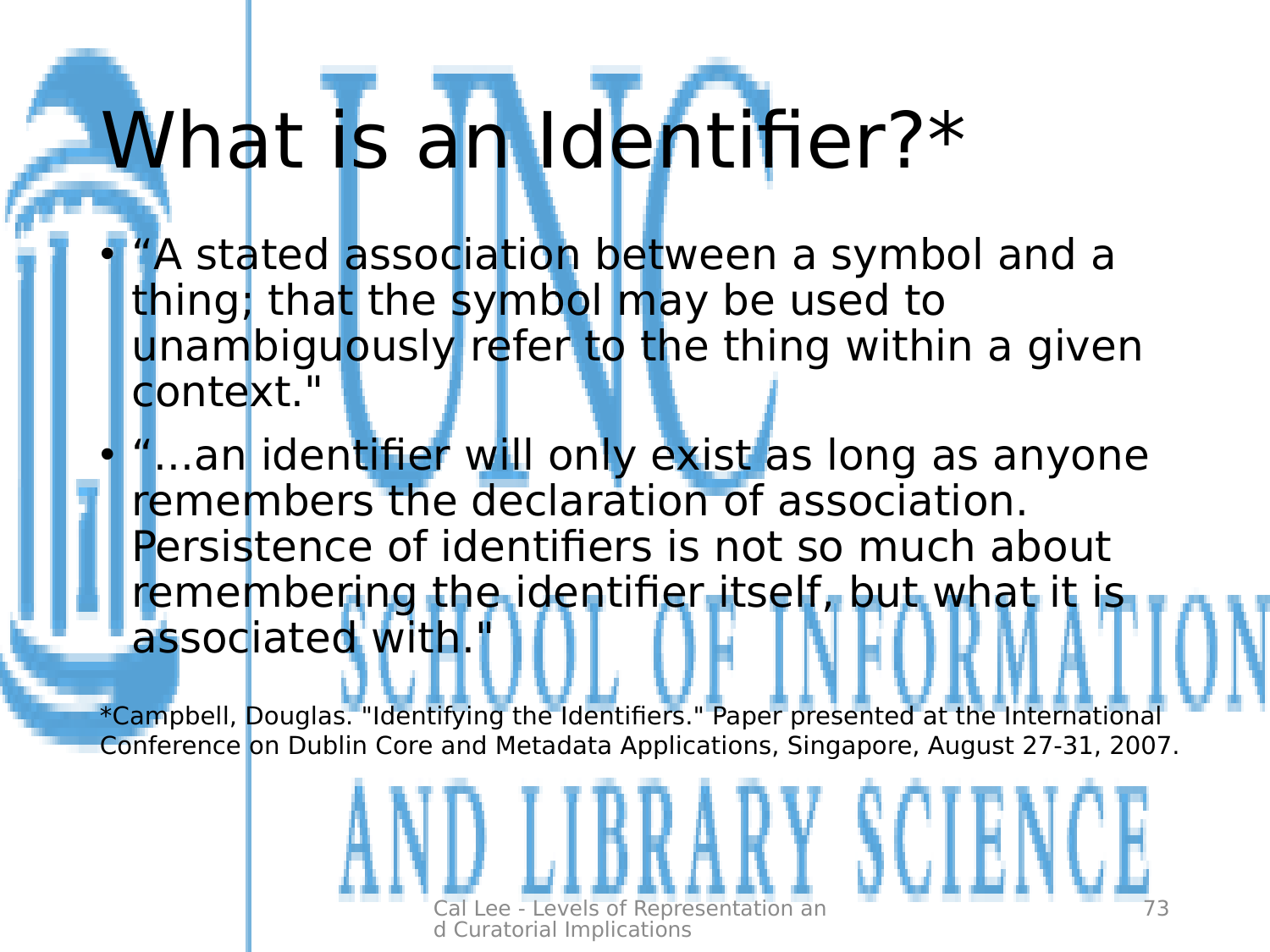

# What is an Identifier?*
“A stated association between a symbol and a thing; that the symbol may be used to unambiguously refer to the thing within a given context."
“...an identifier will only exist as long as anyone remembers the declaration of association. Persistence of identifiers is not so much about remembering the identifier itself, but what it is associated with."
*Campbell, Douglas. "Identifying the Identifiers." Paper presented at the International Conference on Dublin Core and Metadata Applications, Singapore, August 27-31, 2007.
Cal Lee - Levels of Representation and Curatorial Implications
73